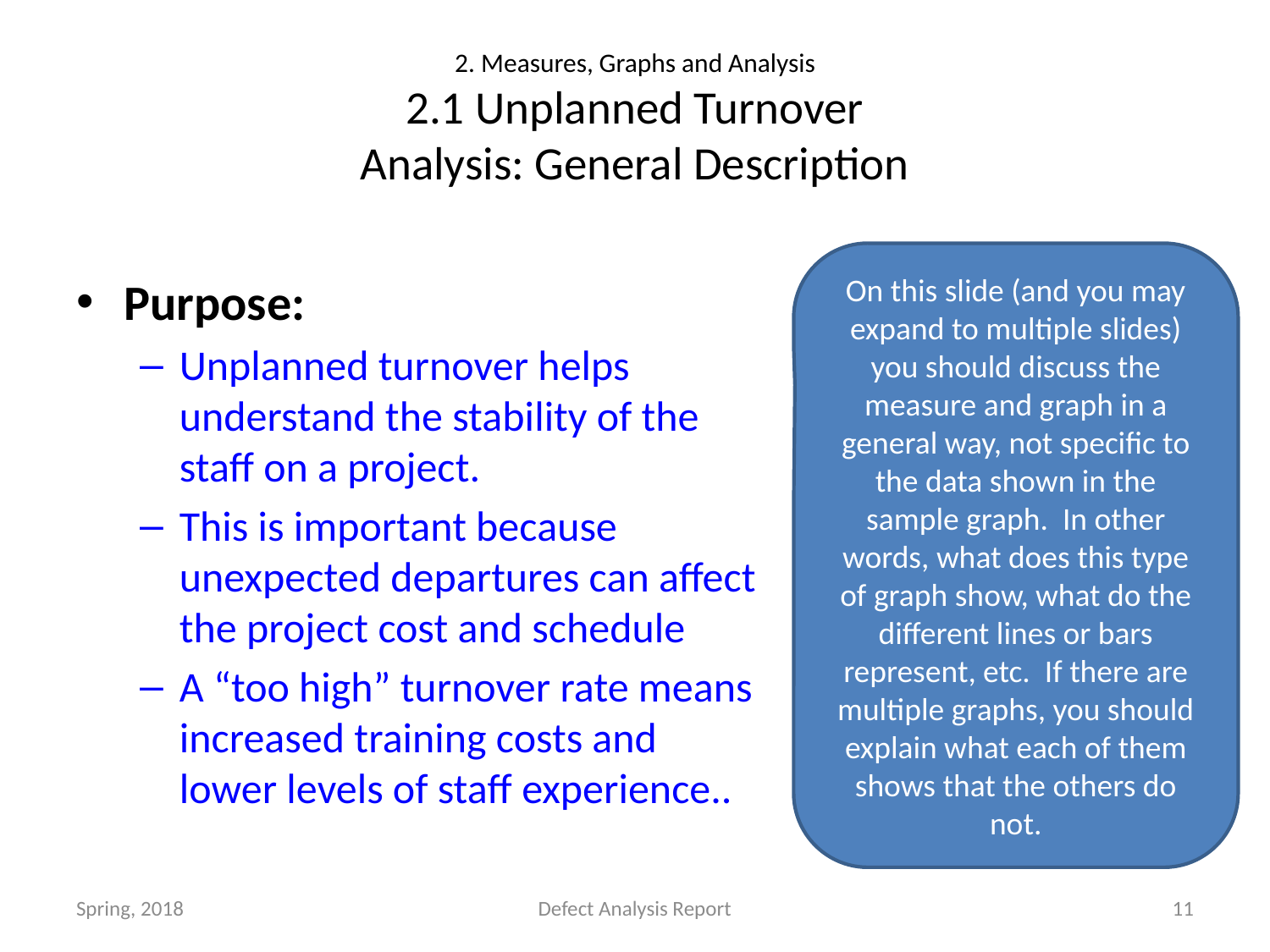

# 2. Measures, Graphs and Analysis 2.1 Unplanned Turnover Analysis: General Description
On this slide (and you may expand to multiple slides) you should discuss the measure and graph in a general way, not specific to the data shown in the sample graph.  In other words, what does this type of graph show, what do the different lines or bars represent, etc.  If there are multiple graphs, you should explain what each of them shows that the others do not.
Purpose:
Unplanned turnover helps understand the stability of the staff on a project.
This is important because unexpected departures can affect the project cost and schedule
A “too high” turnover rate means increased training costs and lower levels of staff experience..
Spring, 2018
Defect Analysis Report
11